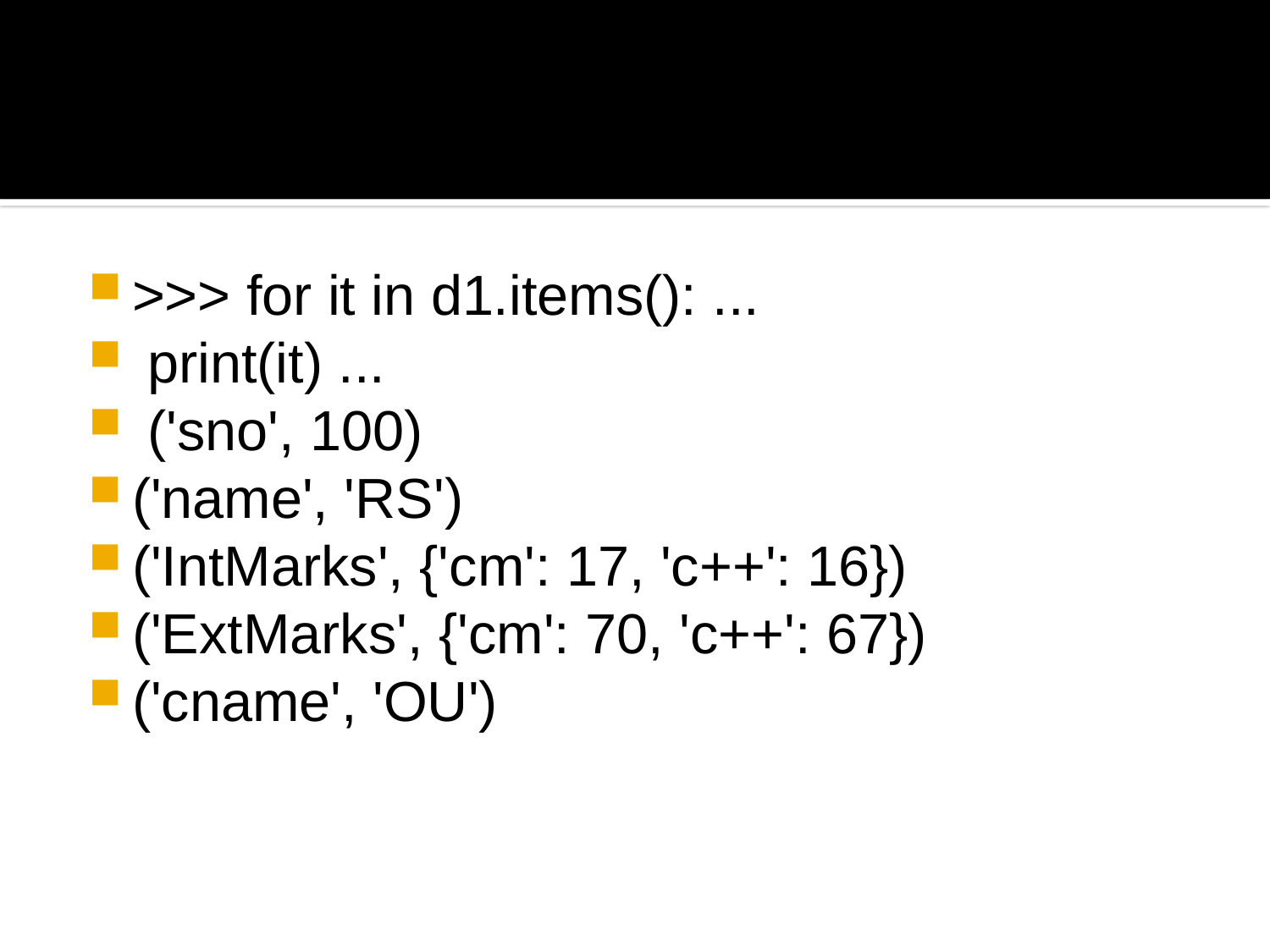

#
>>> for it in d1.items(): ...
 print(it) ...
 ('sno', 100)
('name', 'RS')
('IntMarks', {'cm': 17, 'c++': 16})
('ExtMarks', {'cm': 70, 'c++': 67})
('cname', 'OU')